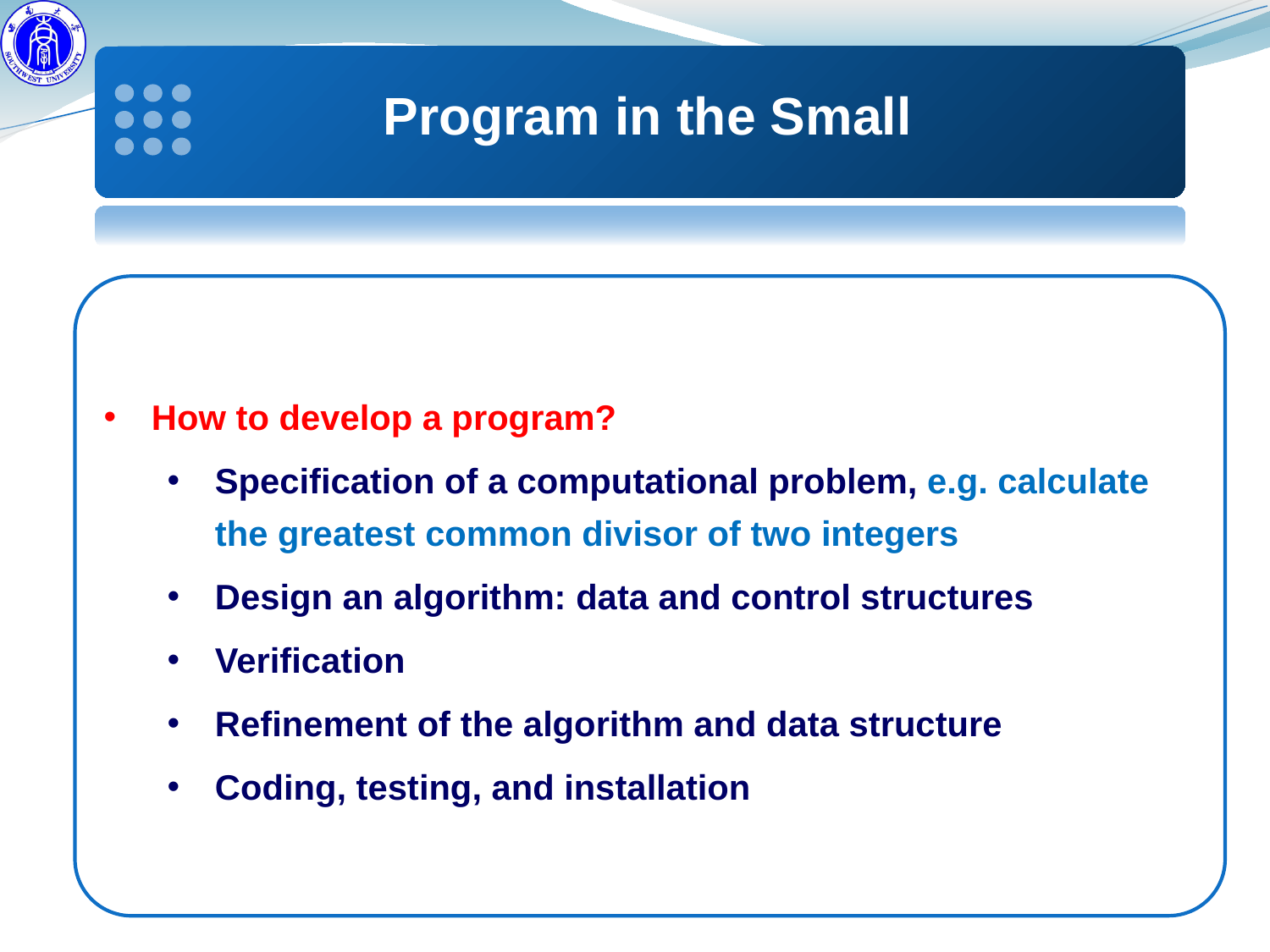

Program in the Small

How to develop a program?
Specification of a computational problem, e.g. calculate the greatest common divisor of two integers
Design an algorithm: data and control structures
Verification
Refinement of the algorithm and data structure
Coding, testing, and installation